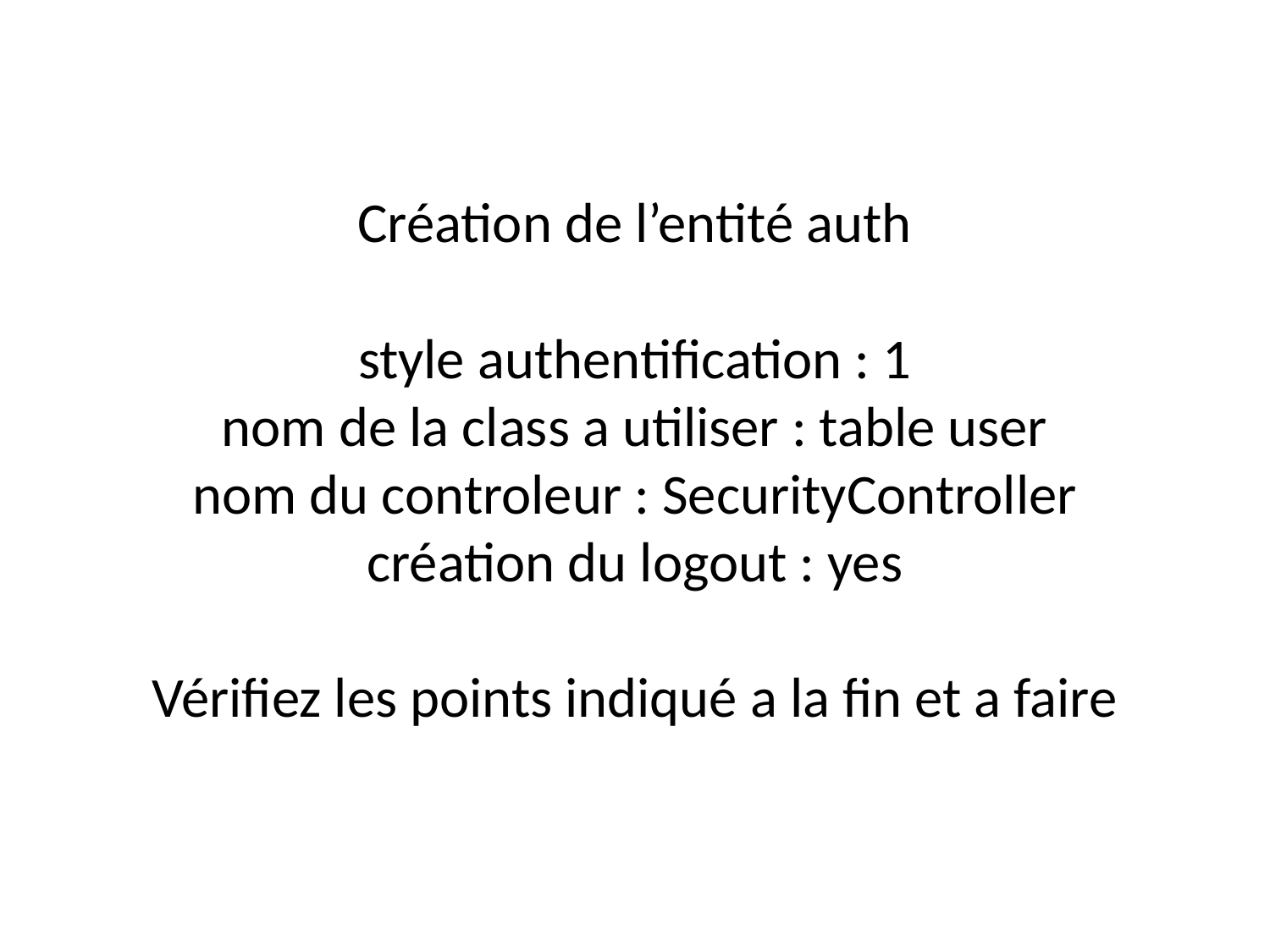

# Création de l’entité auth style authentification : 1 nom de la class a utiliser : table user nom du controleur : SecurityController création du logout : yes Vérifiez les points indiqué a la fin et a faire